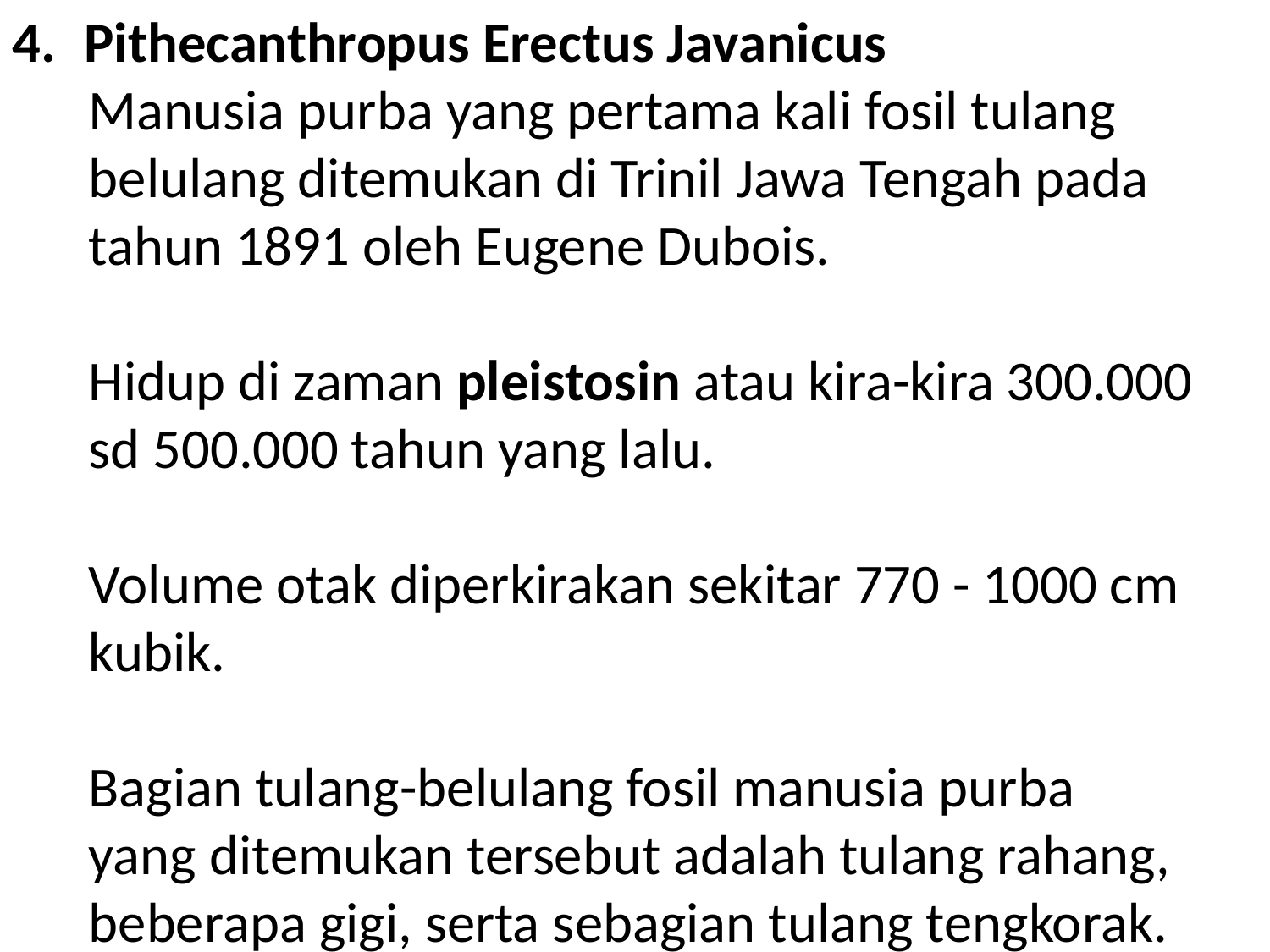

Pithecanthropus Erectus Javanicus
      Manusia purba yang pertama kali fosil tulang
      belulang ditemukan di Trinil Jawa Tengah pada
      tahun 1891 oleh Eugene Dubois.

      Hidup di zaman pleistosin atau kira-kira 300.000
      sd 500.000 tahun yang lalu.

      Volume otak diperkirakan sekitar 770 - 1000 cm
      kubik.

      Bagian tulang-belulang fosil manusia purba
      yang ditemukan tersebut adalah tulang rahang,
      beberapa gigi, serta sebagian tulang tengkorak.